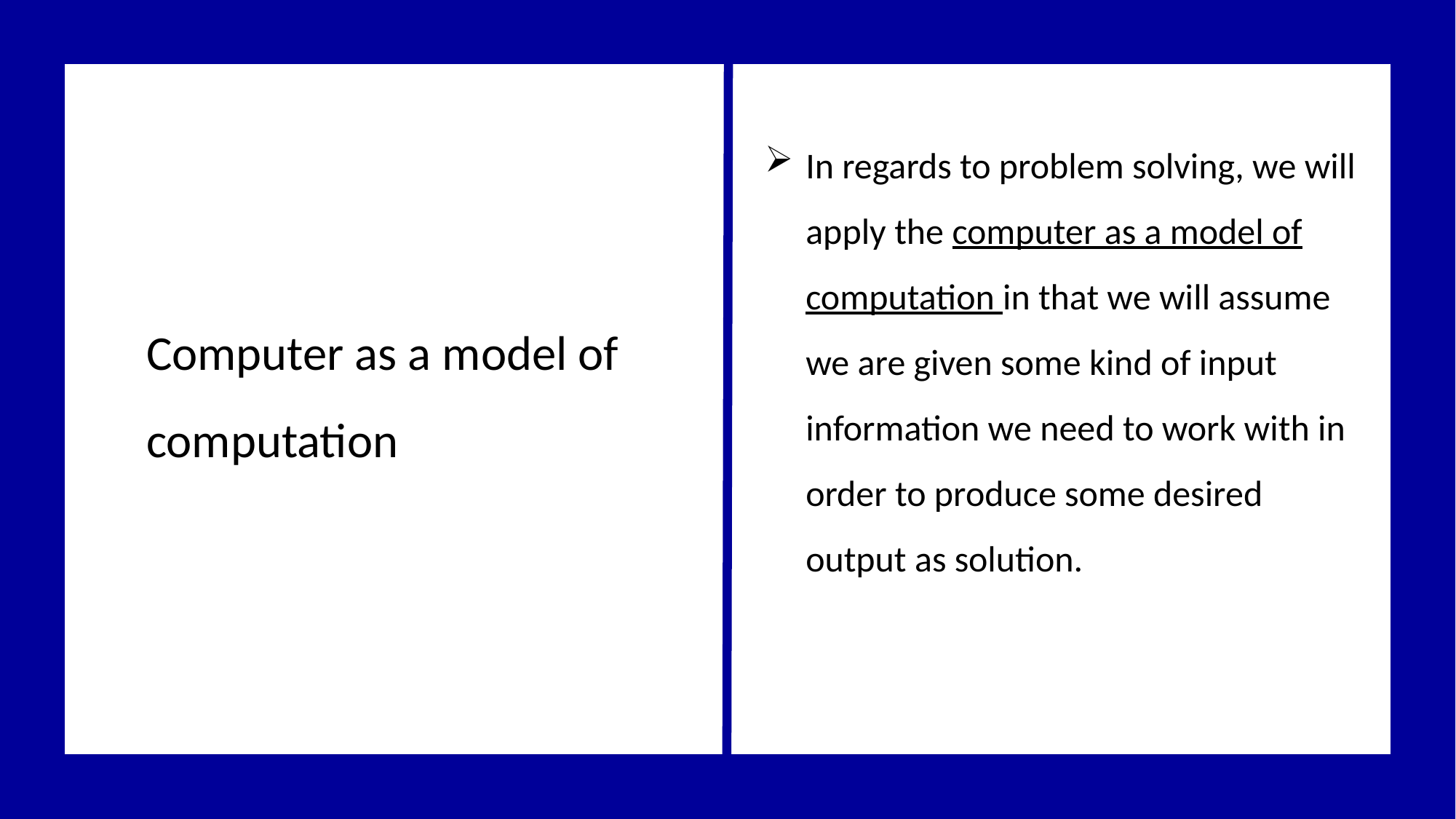

In regards to problem solving, we will apply the computer as a model of computation in that we will assume we are given some kind of input information we need to work with in order to produce some desired output as solution.
Computer as a model of computation